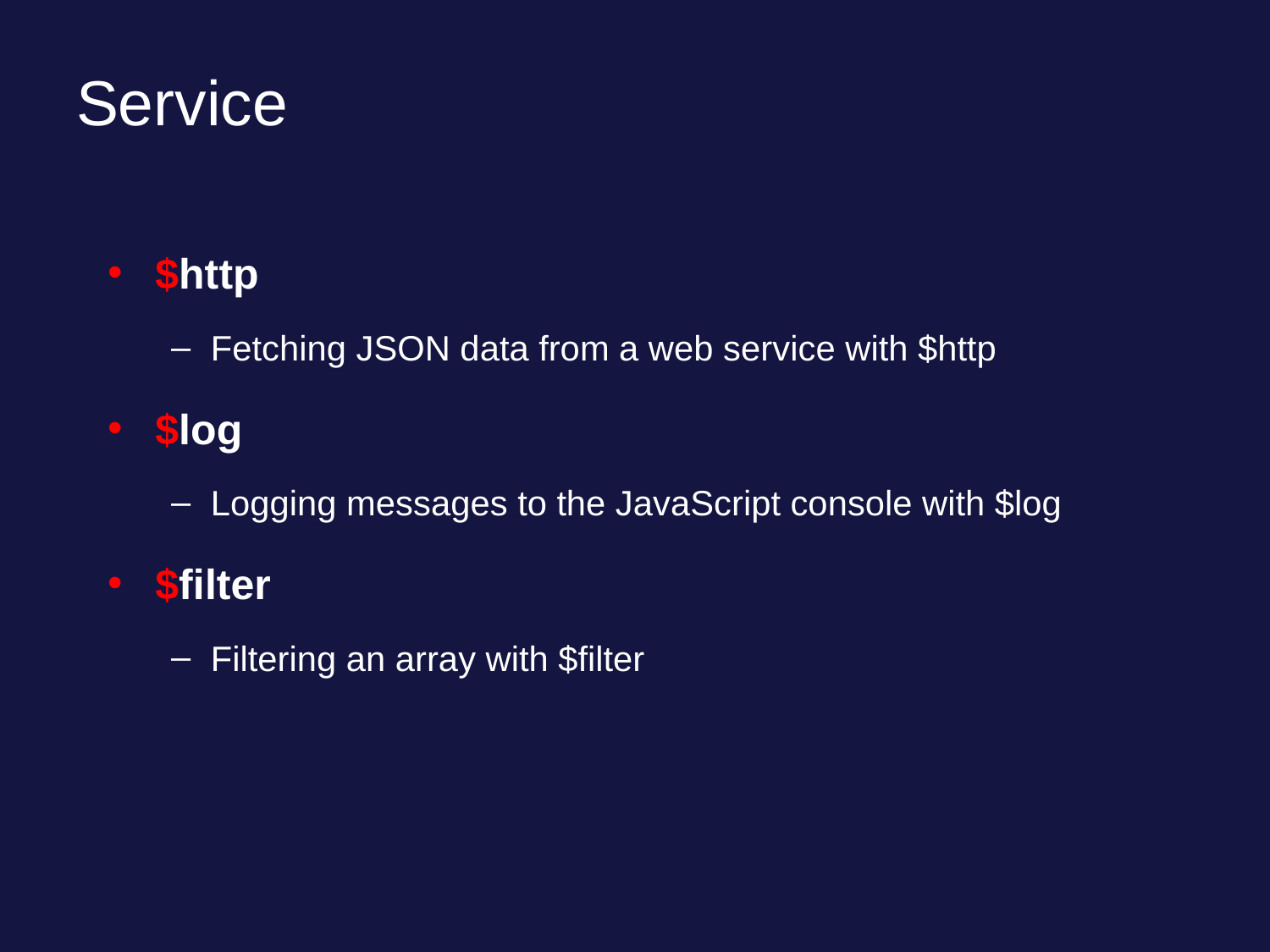

# Service
$http
Fetching JSON data from a web service with $http
$log
Logging messages to the JavaScript console with $log
$filter
Filtering an array with $filter